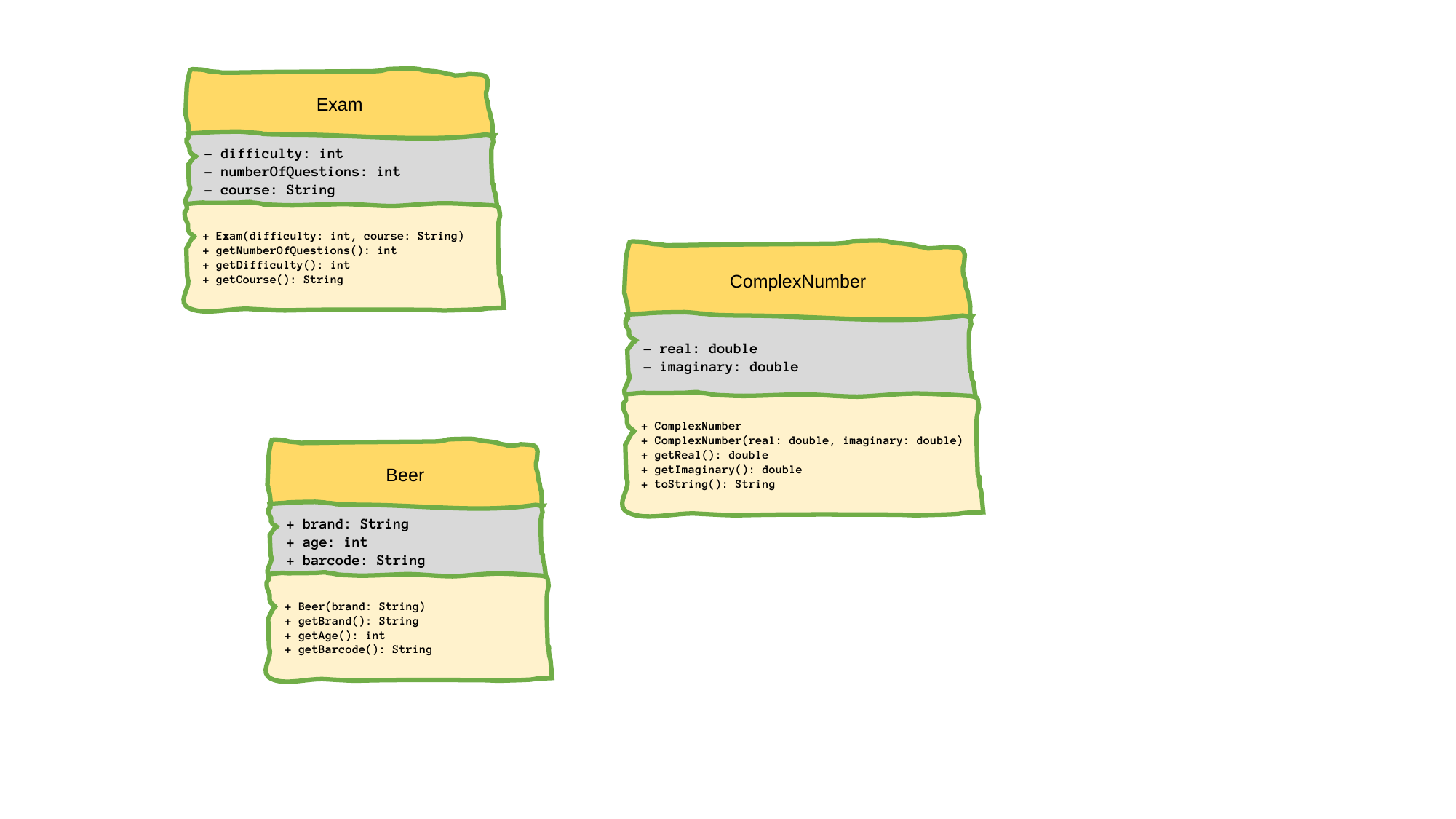

Exam
- difficulty: int
- numberOfQuestions: int
- course: String
+ Exam(difficulty: int, course: String)
+ getNumberOfQuestions(): int
+ getDifficulty(): int
+ getCourse(): String
ComplexNumber
- real: double
- imaginary: double
+ ComplexNumber
+ ComplexNumber(real: double, imaginary: double)
+ getReal(): double
+ getImaginary(): double
+ toString(): String
Beer
+ brand: String
+ age: int
+ barcode: String
+ Beer(brand: String)
+ getBrand(): String
+ getAge(): int
+ getBarcode(): String